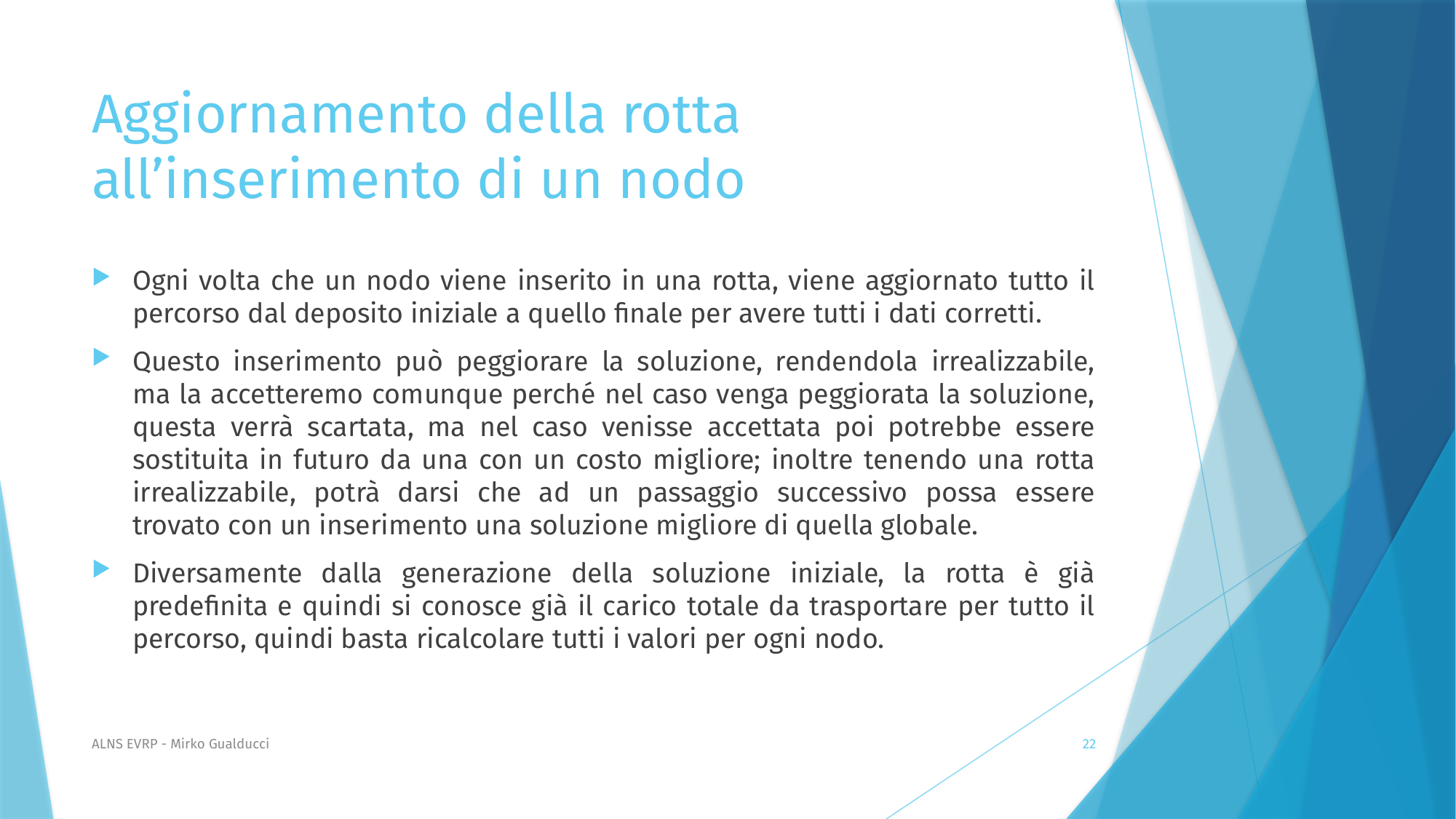

# Aggiornamento della rotta all’inserimento di un nodo
Ogni volta che un nodo viene inserito in una rotta, viene aggiornato tutto il percorso dal deposito iniziale a quello finale per avere tutti i dati corretti.
Questo inserimento può peggiorare la soluzione, rendendola irrealizzabile, ma la accetteremo comunque perché nel caso venga peggiorata la soluzione, questa verrà scartata, ma nel caso venisse accettata poi potrebbe essere sostituita in futuro da una con un costo migliore; inoltre tenendo una rotta irrealizzabile, potrà darsi che ad un passaggio successivo possa essere trovato con un inserimento una soluzione migliore di quella globale.
Diversamente dalla generazione della soluzione iniziale, la rotta è già predefinita e quindi si conosce già il carico totale da trasportare per tutto il percorso, quindi basta ricalcolare tutti i valori per ogni nodo.
ALNS EVRP - Mirko Gualducci
22